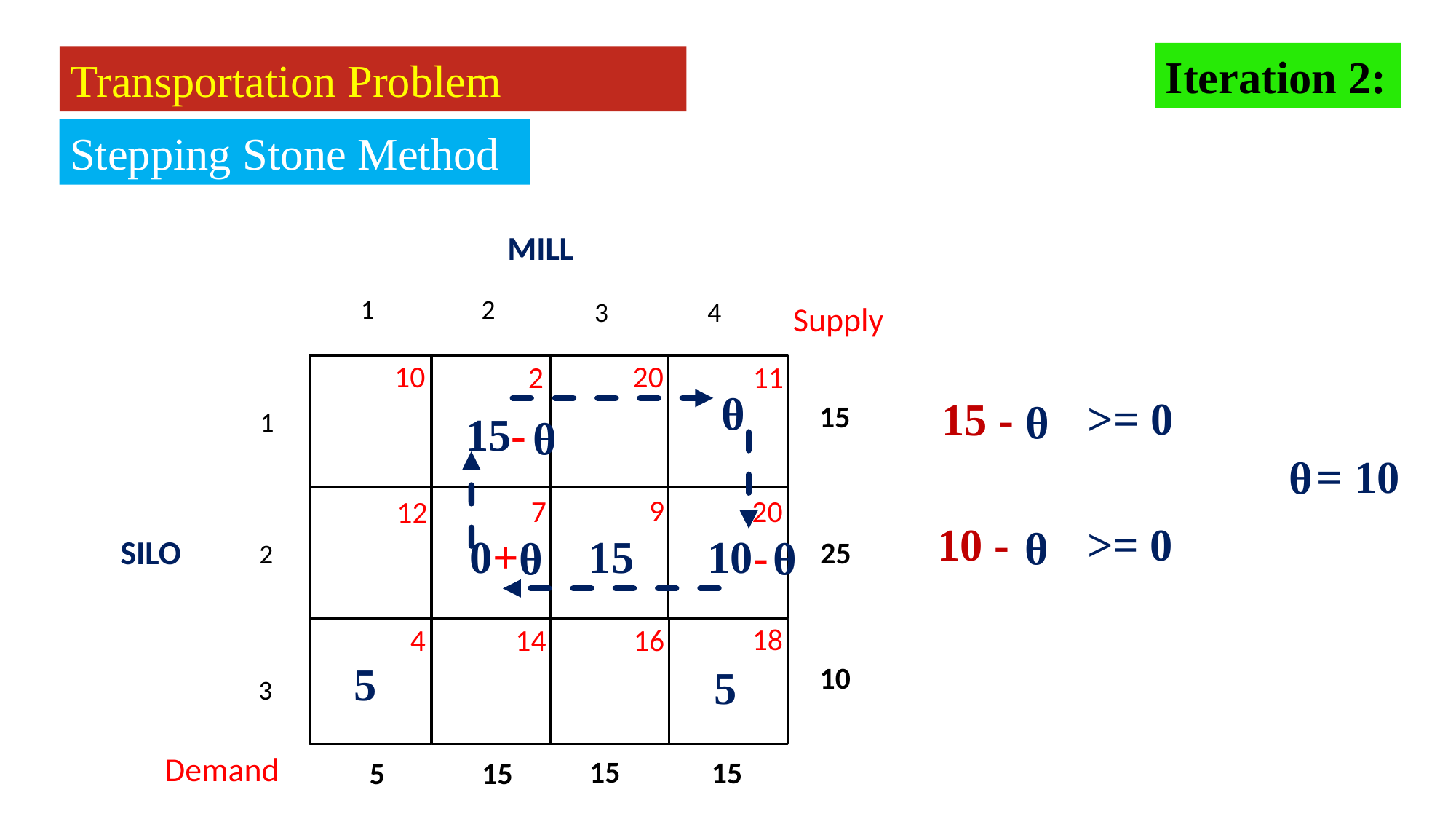

Iteration 2:
Transportation Problem
Stepping Stone Method
MILL
2
1
4
3

1
2
3

Supply
10
20
11
2
12
9
7
20
16
18
14
4
15
>= 0
15 -
ᶿ
ᶿ
15-
ᶿ
= 10
ᶿ
25
>= 0
10 -
SILO
ᶿ
15
10-
0+
ᶿ
ᶿ
10
5
5
15
15
5
15
Demand